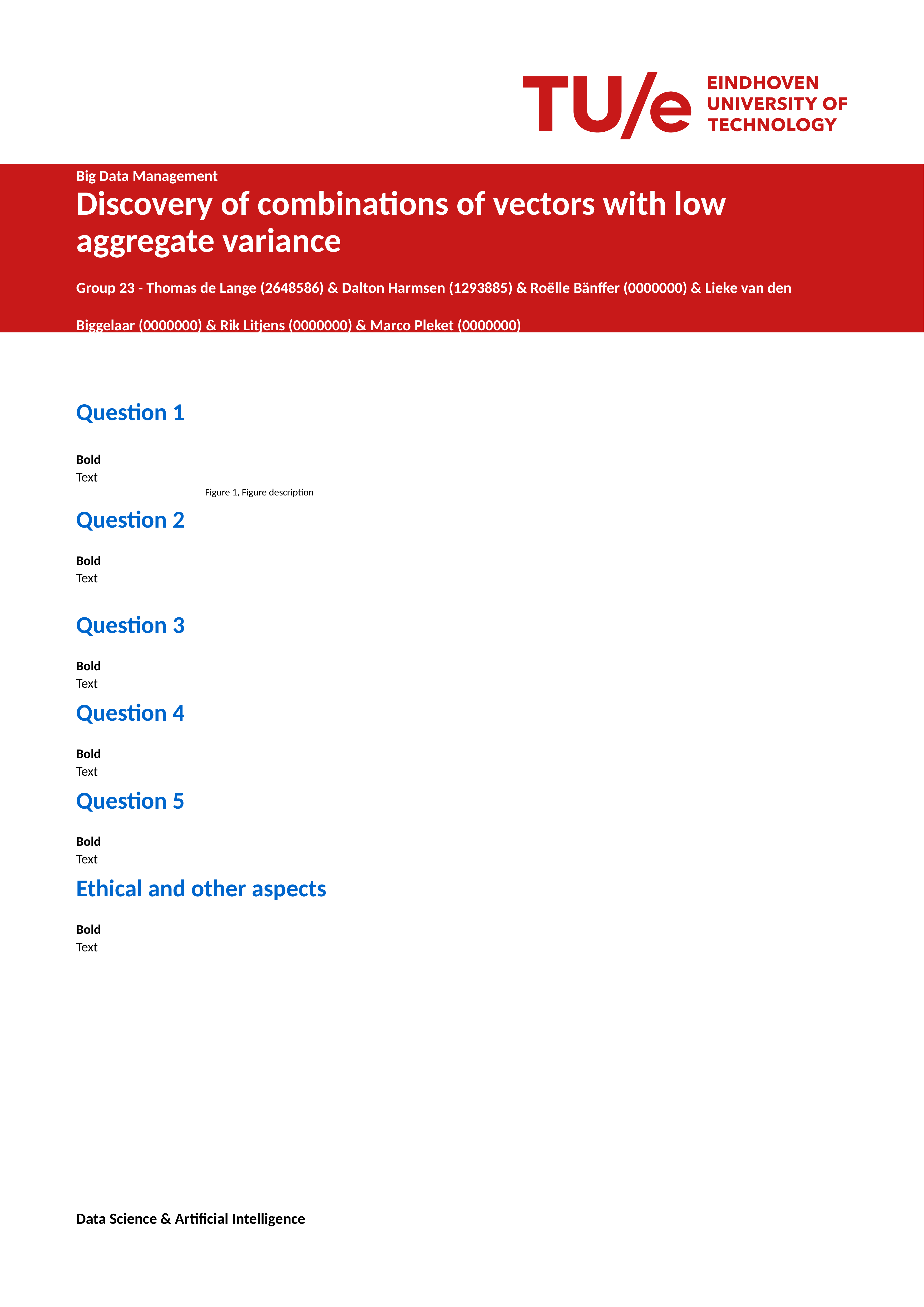

Big Data Management
Discovery of combinations of vectors with low aggregate variance
Group 23 - Thomas de Lange (2648586) & Dalton Harmsen (1293885) & Roëlle Bänffer (0000000) & Lieke van den Biggelaar (0000000) & Rik Litjens (0000000) & Marco Pleket (0000000)
Question 1

Bold
Text
Figure 1, Figure description

Question 2

Bold
Text

Question 3

Bold
Text

Question 4

Bold
Text

Question 5

Bold
Text

Ethical and other aspects

Bold
Text

Data Science & Artificial Intelligence